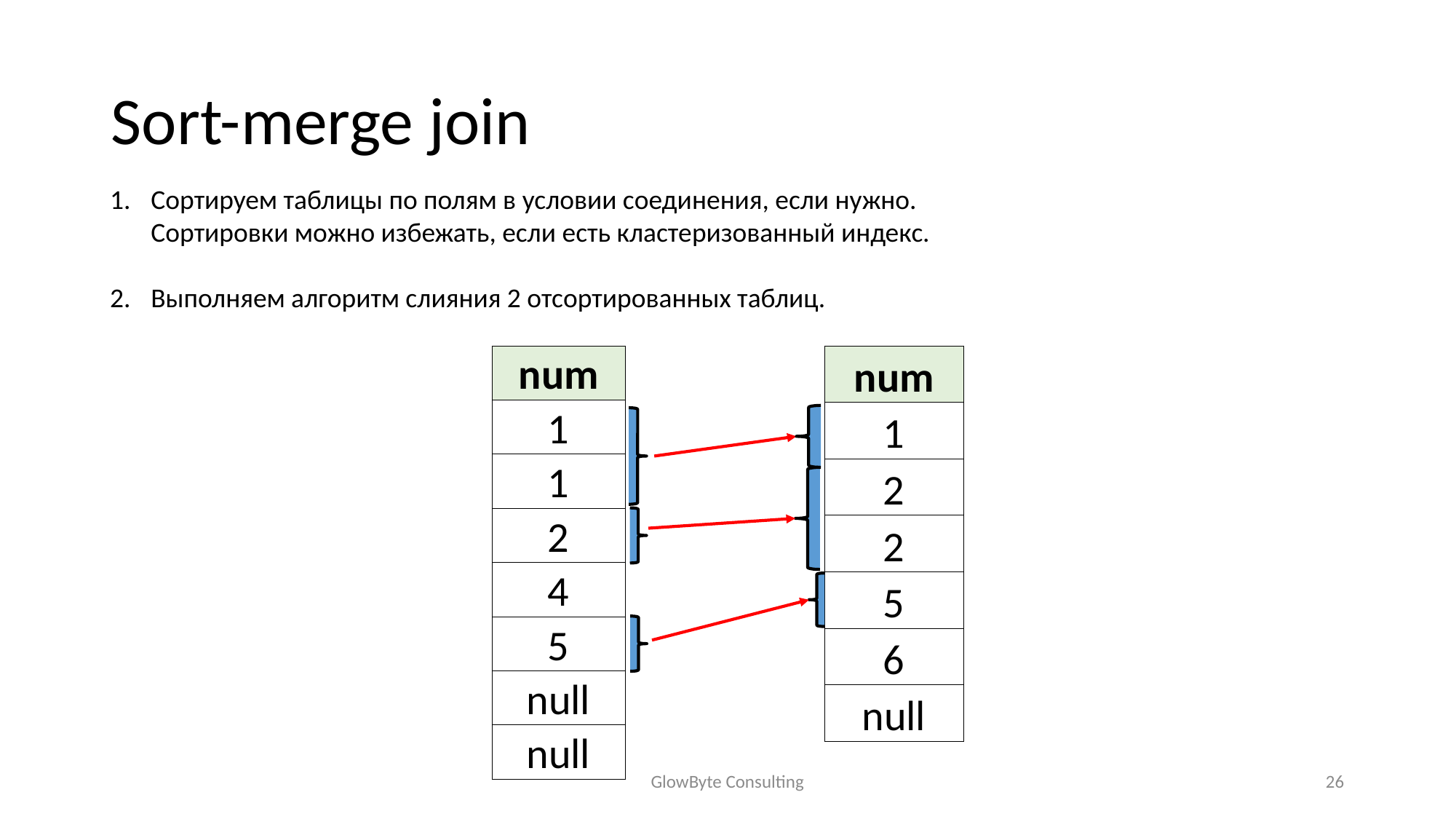

# Sort-merge join
Сортируем таблицы по полям в условии соединения, если нужно.
Сортировки можно избежать, если есть кластеризованный индекс.

Выполняем алгоритм слияния 2 отсортированных таблиц.

| num |
| --- |
| 1 |
| 1 |
| 2 |
| 4 |
| 5 |
| null |
| null |
| num |
| --- |
| 1 |
| 2 |
| 2 |
| 5 |
| 6 |
| null |

GlowByte Consulting
26